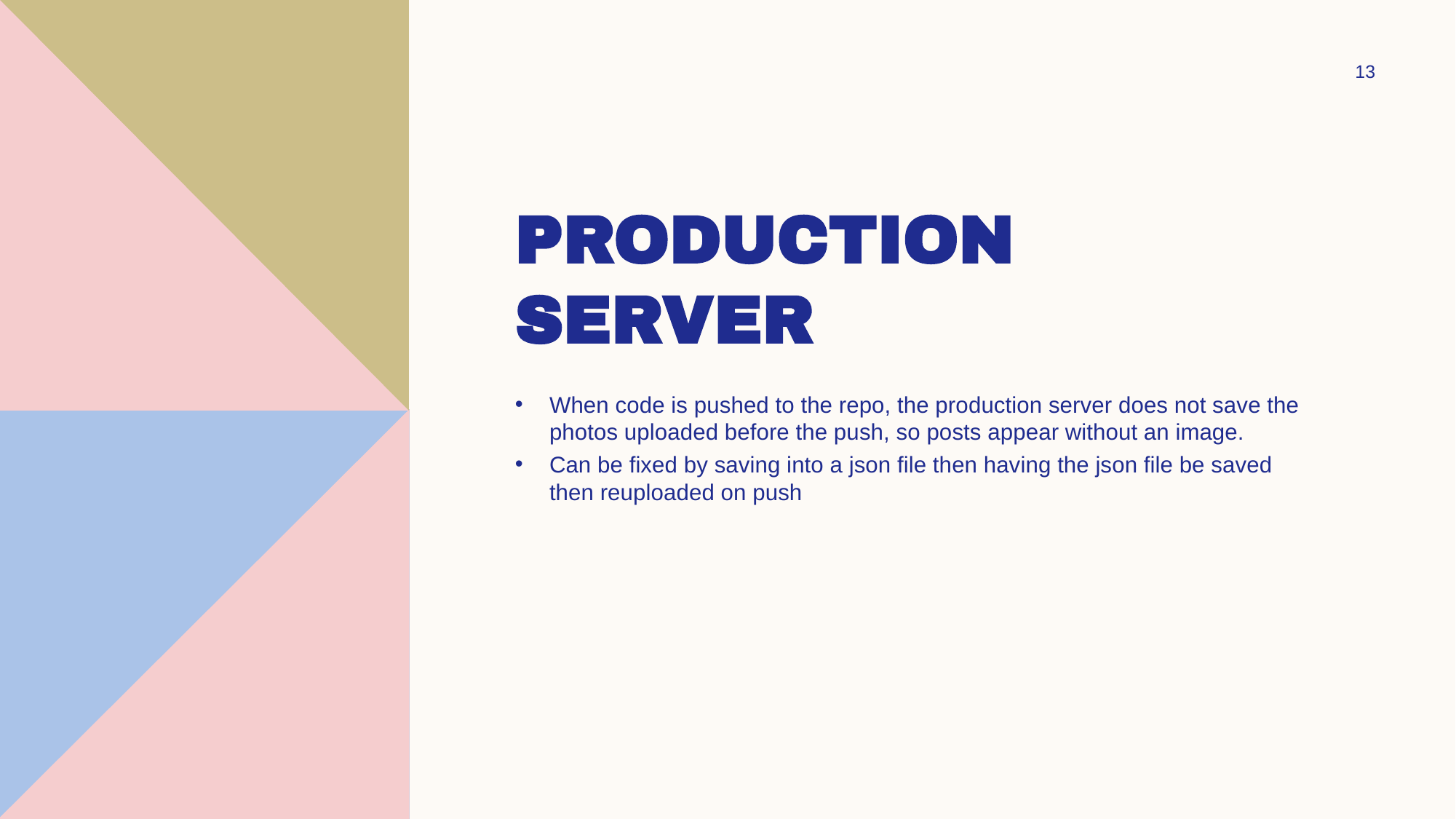

13
# Production server
When code is pushed to the repo, the production server does not save the photos uploaded before the push, so posts appear without an image.
Can be fixed by saving into a json file then having the json file be saved then reuploaded on push